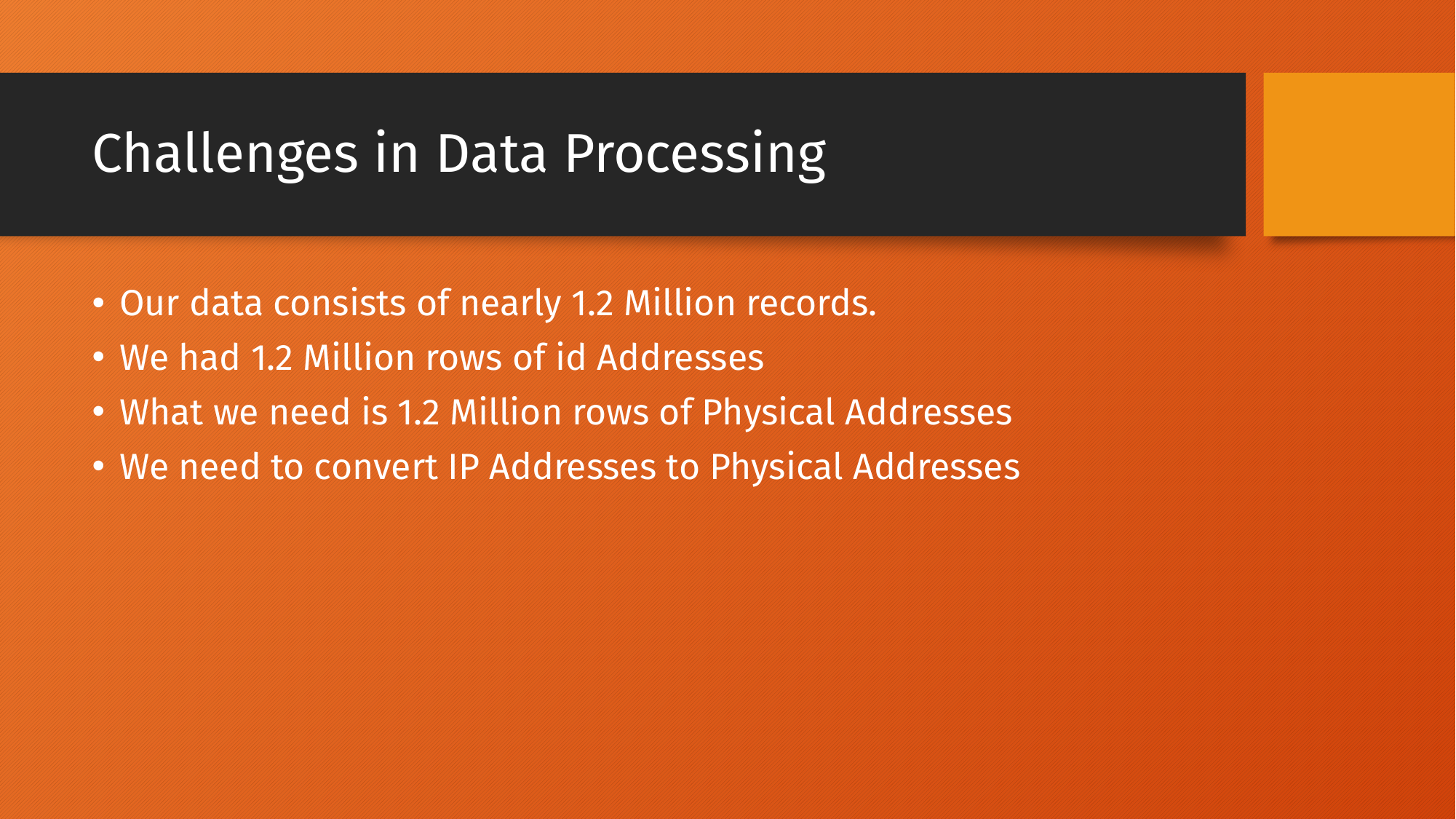

# Challenges in Data Processing
Our data consists of nearly 1.2 Million records.
We had 1.2 Million rows of id Addresses
What we need is 1.2 Million rows of Physical Addresses
We need to convert IP Addresses to Physical Addresses